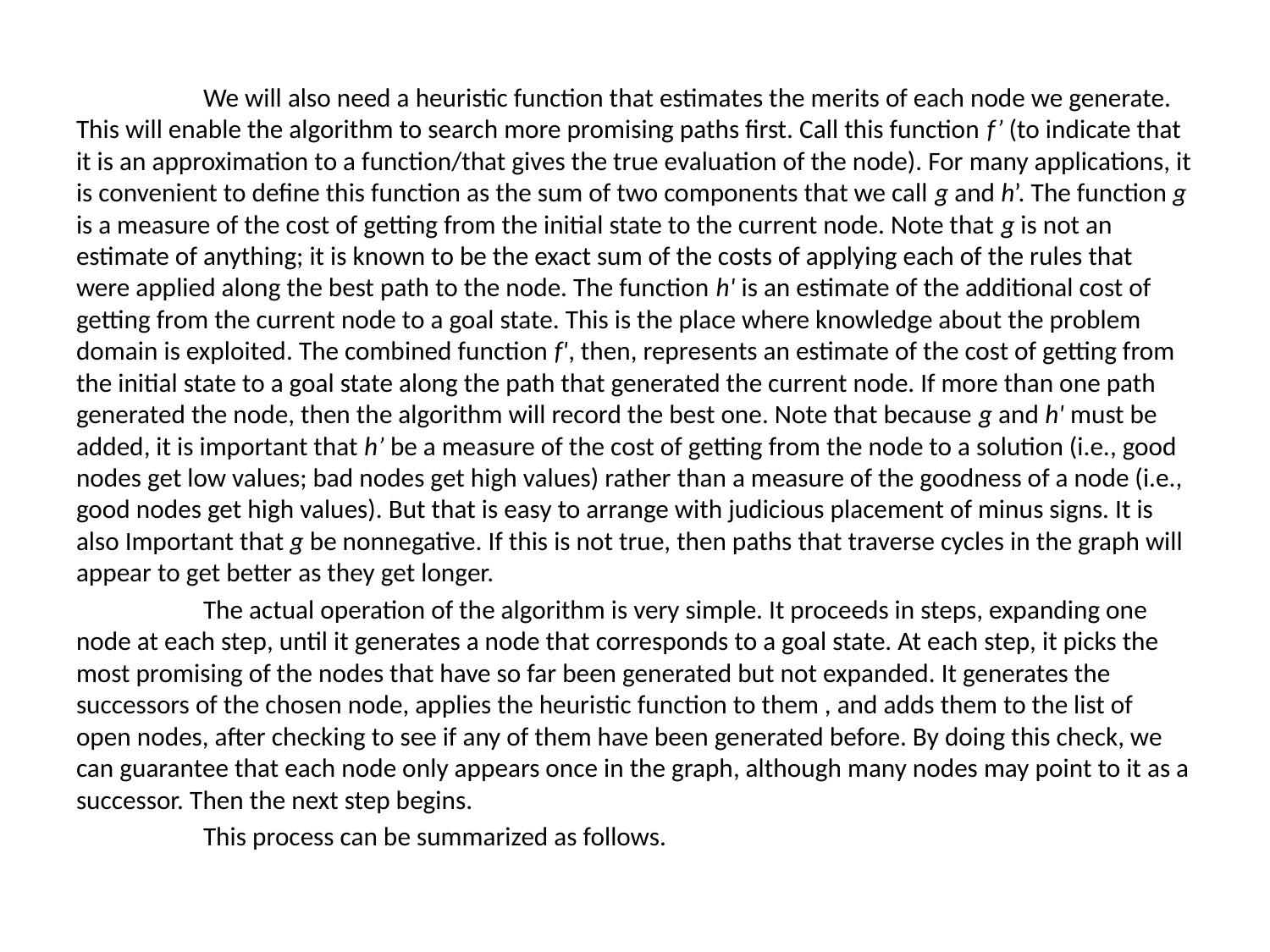

We will also need a heuristic function that estimates the merits of each node we generate. This will enable the algorithm to search more promising paths first. Call this function f’ (to indicate that it is an approximation to a function/that gives the true evaluation of the node). For many applications, it is convenient to define this function as the sum of two components that we call g and h’. The function g is a measure of the cost of getting from the initial state to the current node. Note that g is not an estimate of anything; it is known to be the exact sum of the costs of applying each of the rules that were applied along the best path to the node. The function h' is an estimate of the additional cost of getting from the current node to a goal state. This is the place where knowledge about the problem domain is exploited. The combined function f', then, represents an estimate of the cost of getting from the initial state to a goal state along the path that generated the current node. If more than one path generated the node, then the algorithm will record the best one. Note that because g and h' must be added, it is important that h’ be a measure of the cost of getting from the node to a solution (i.e., good nodes get low values; bad nodes get high values) rather than a measure of the goodness of a node (i.e., good nodes get high values). But that is easy to arrange with judicious placement of minus signs. It is also Important that g be nonnegative. If this is not true, then paths that traverse cycles in the graph will appear to get better as they get longer.
	The actual operation of the algorithm is very simple. It proceeds in steps, expanding one node at each step, until it generates a node that corresponds to a goal state. At each step, it picks the most promising of the nodes that have so far been generated but not expanded. It generates the successors of the chosen node, applies the heuristic function to them , and adds them to the list of open nodes, after checking to see if any of them have been generated before. By doing this check, we can guarantee that each node only appears once in the graph, although many nodes may point to it as a successor. Then the next step begins.
	This process can be summarized as follows.